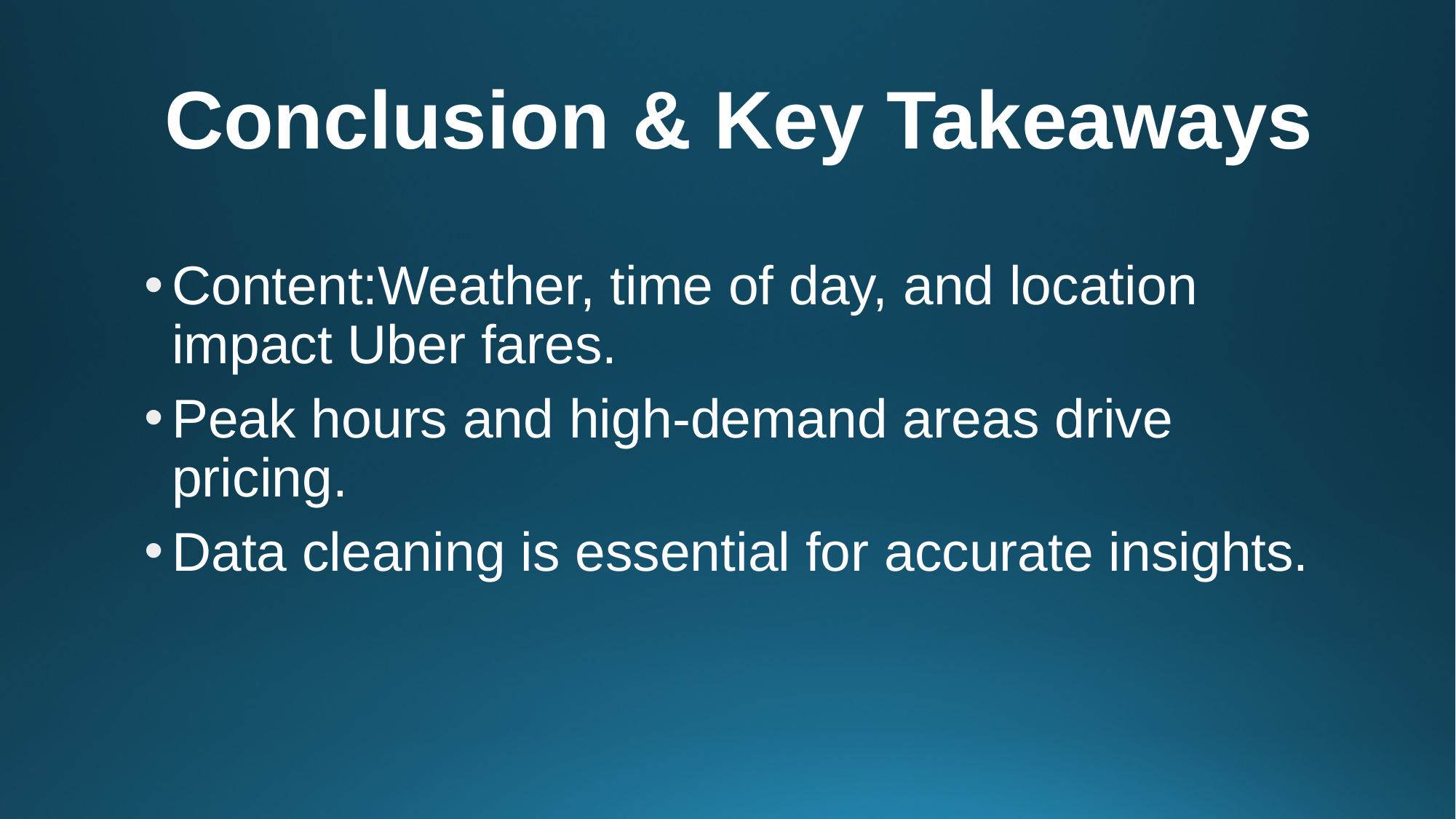

# Conclusion & Key Takeaways
Content:Weather, time of day, and location impact Uber fares.
Peak hours and high-demand areas drive pricing.
Data cleaning is essential for accurate insights.